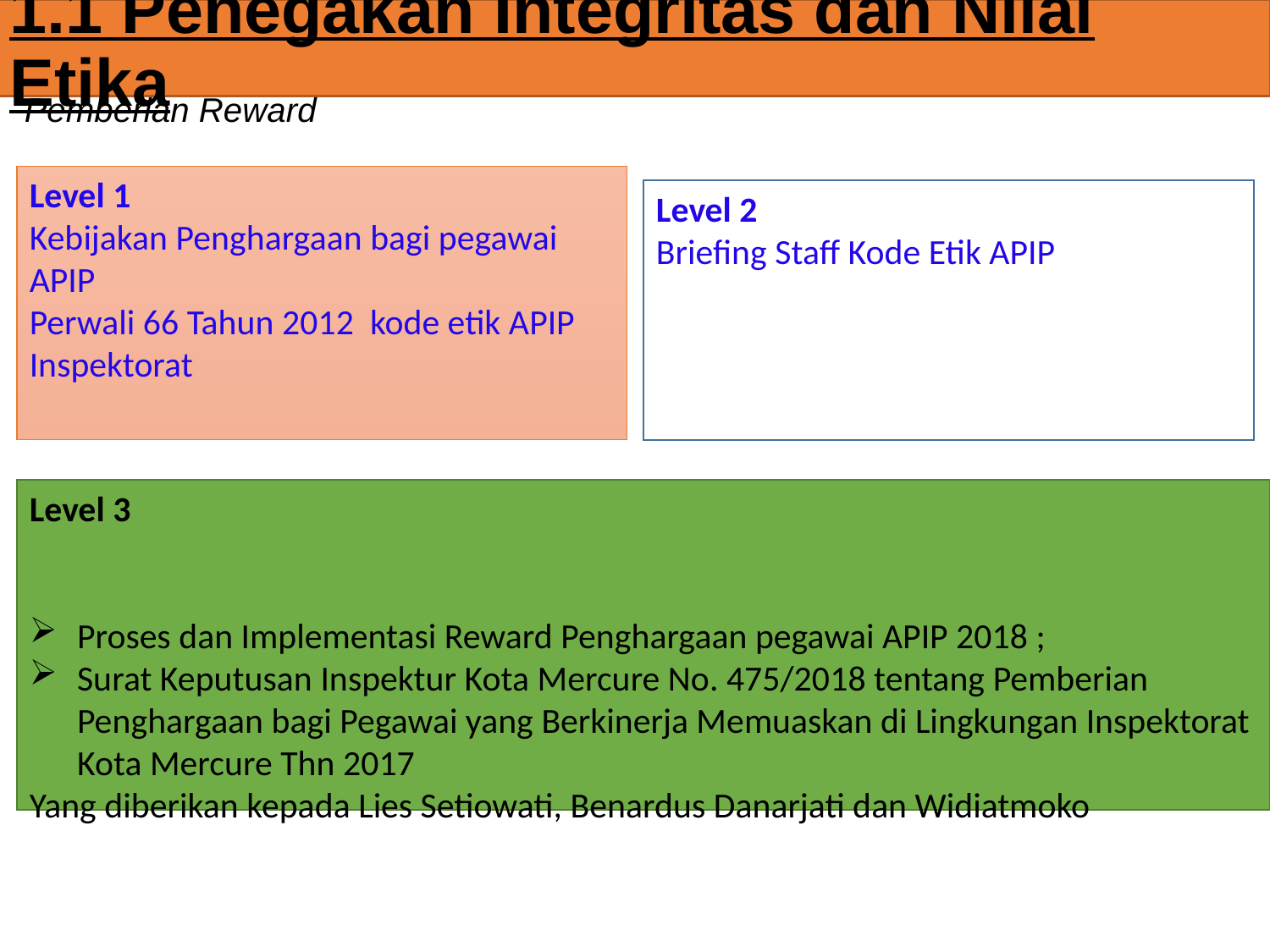

1.1 Penegakan Integritas dan Nilai Etika
# Pemberian Reward
Level 1
Kebijakan Penghargaan bagi pegawai APIP                                                        Perwali 66 Tahun 2012  kode etik APIP Inspektorat
Level 2
Briefing Staff Kode Etik APIP
Level 3

Proses dan Implementasi Reward Penghargaan pegawai APIP 2018 ;
Surat Keputusan Inspektur Kota Mercure No. 475/2018 tentang Pemberian Penghargaan bagi Pegawai yang Berkinerja Memuaskan di Lingkungan Inspektorat Kota Mercure Thn 2017
Yang diberikan kepada Lies Setiowati, Benardus Danarjati dan Widiatmoko